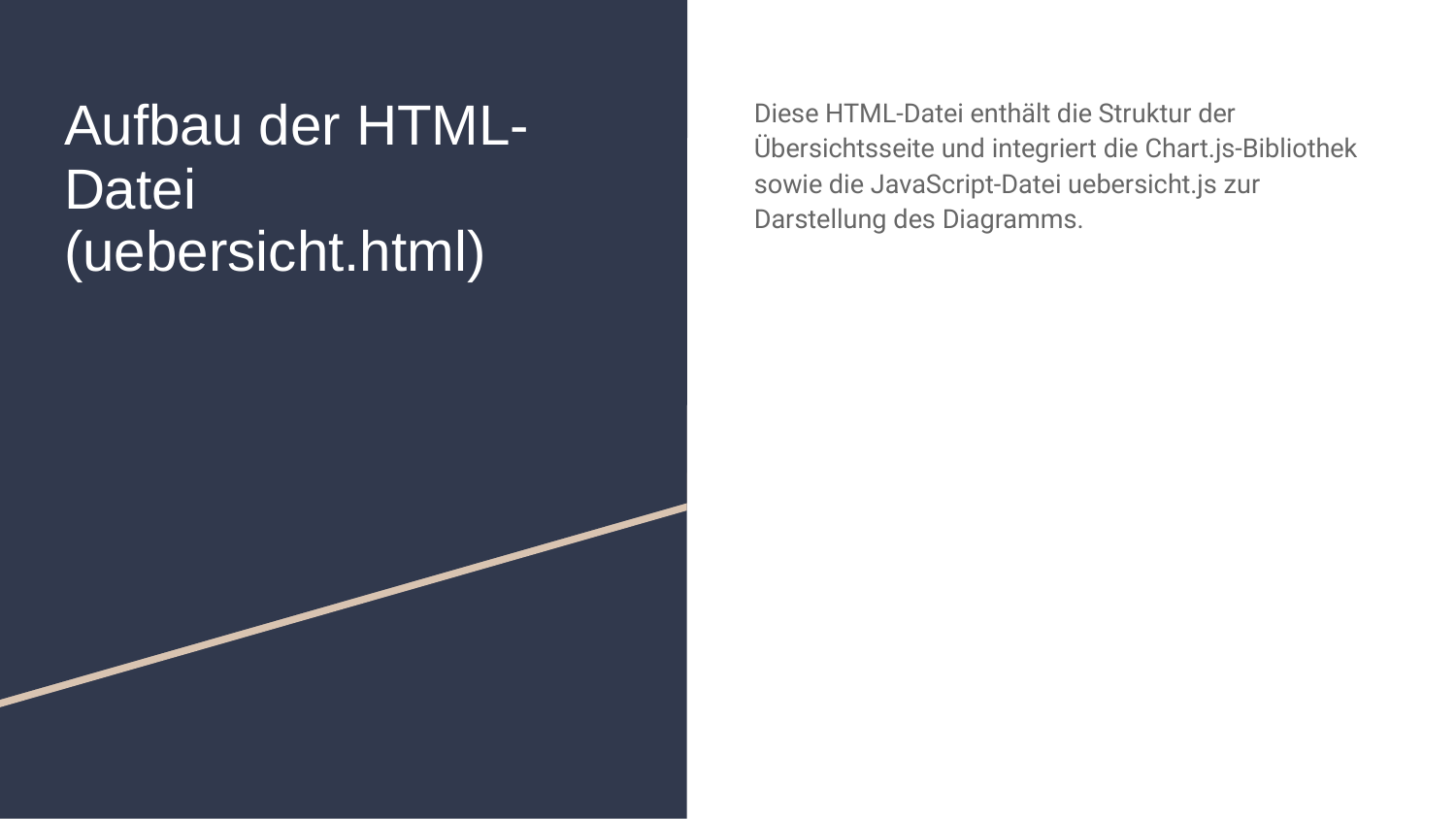

# Aufbau der HTML-Datei (uebersicht.html)
Diese HTML-Datei enthält die Struktur der Übersichtsseite und integriert die Chart.js-Bibliothek sowie die JavaScript-Datei uebersicht.js zur Darstellung des Diagramms.